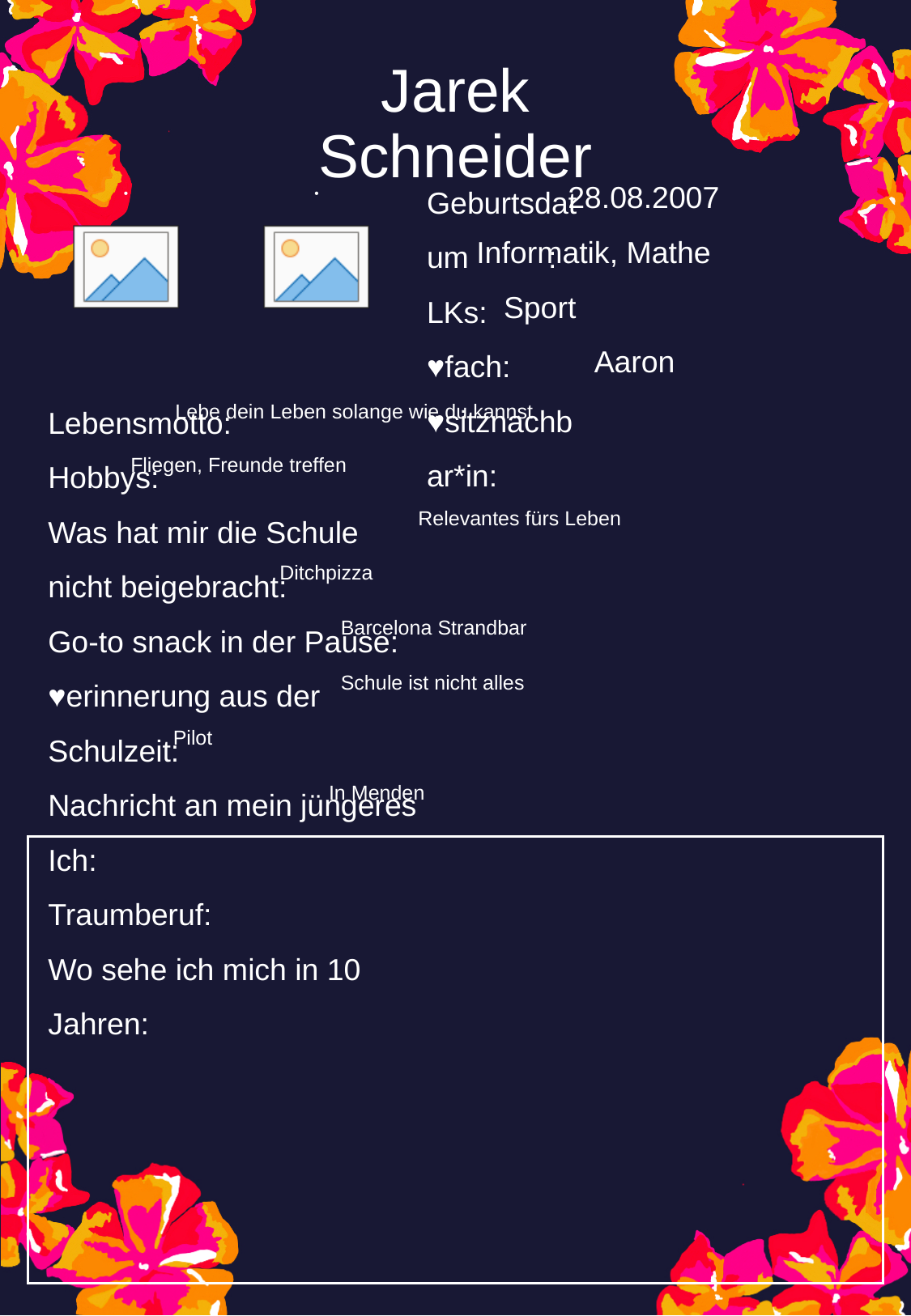

Jarek Schneider

28.08.2007
Informatik, Mathe
Sport
Aaron
Lebe dein Leben solange wie du kannst
Fliegen, Freunde treffen
Relevantes fürs Leben
Ditchpizza
Barcelona Strandbar
Schule ist nicht alles
Pilot
In Menden